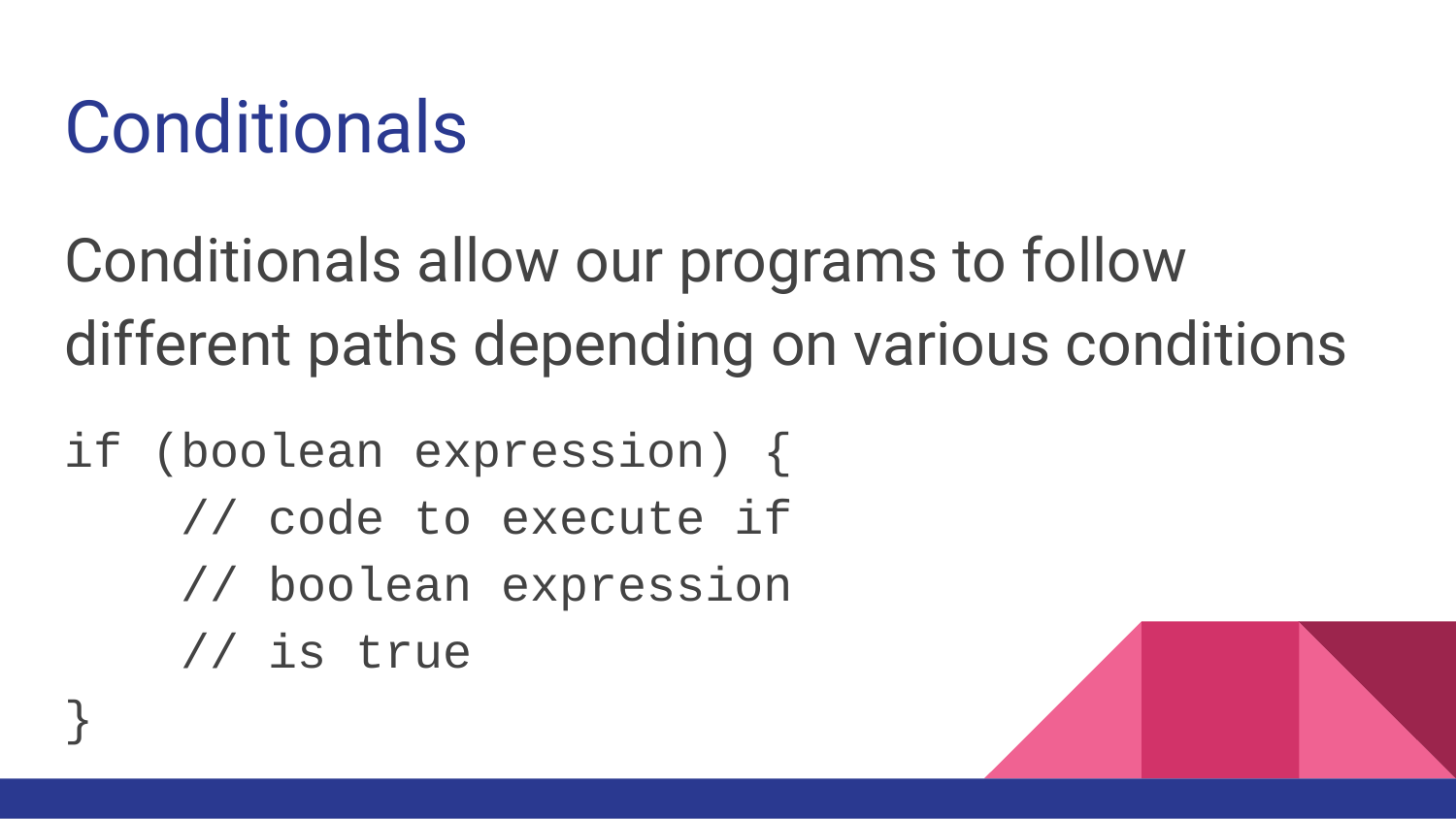

# Conditionals
Conditionals allow our programs to follow different paths depending on various conditions
if (boolean expression) {
    // code to execute if
    // boolean expression
    // is true
}